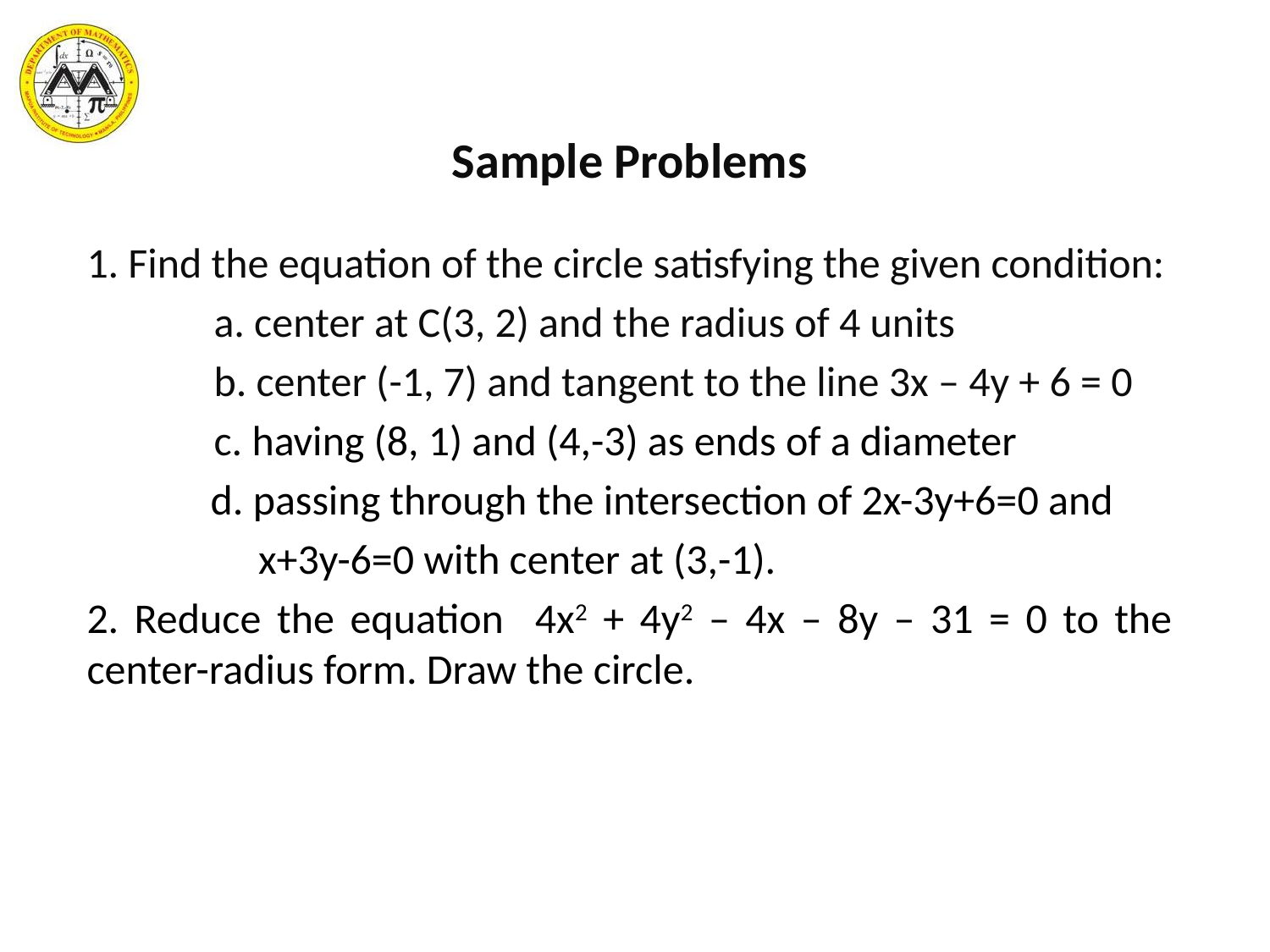

Sample Problems

 Find the equation of the circle satisfying the given condition:
	a. center at C(3, 2) and the radius of 4 units
	b. center (-1, 7) and tangent to the line 3x – 4y + 6 = 0
	c. having (8, 1) and (4,-3) as ends of a diameter
             d. passing through the intersection of 2x-3y+6=0 and
                  x+3y-6=0 with center at (3,-1).
2. Reduce the equation  4x2 + 4y2 – 4x – 8y – 31 = 0 to the center-radius form. Draw the circle.